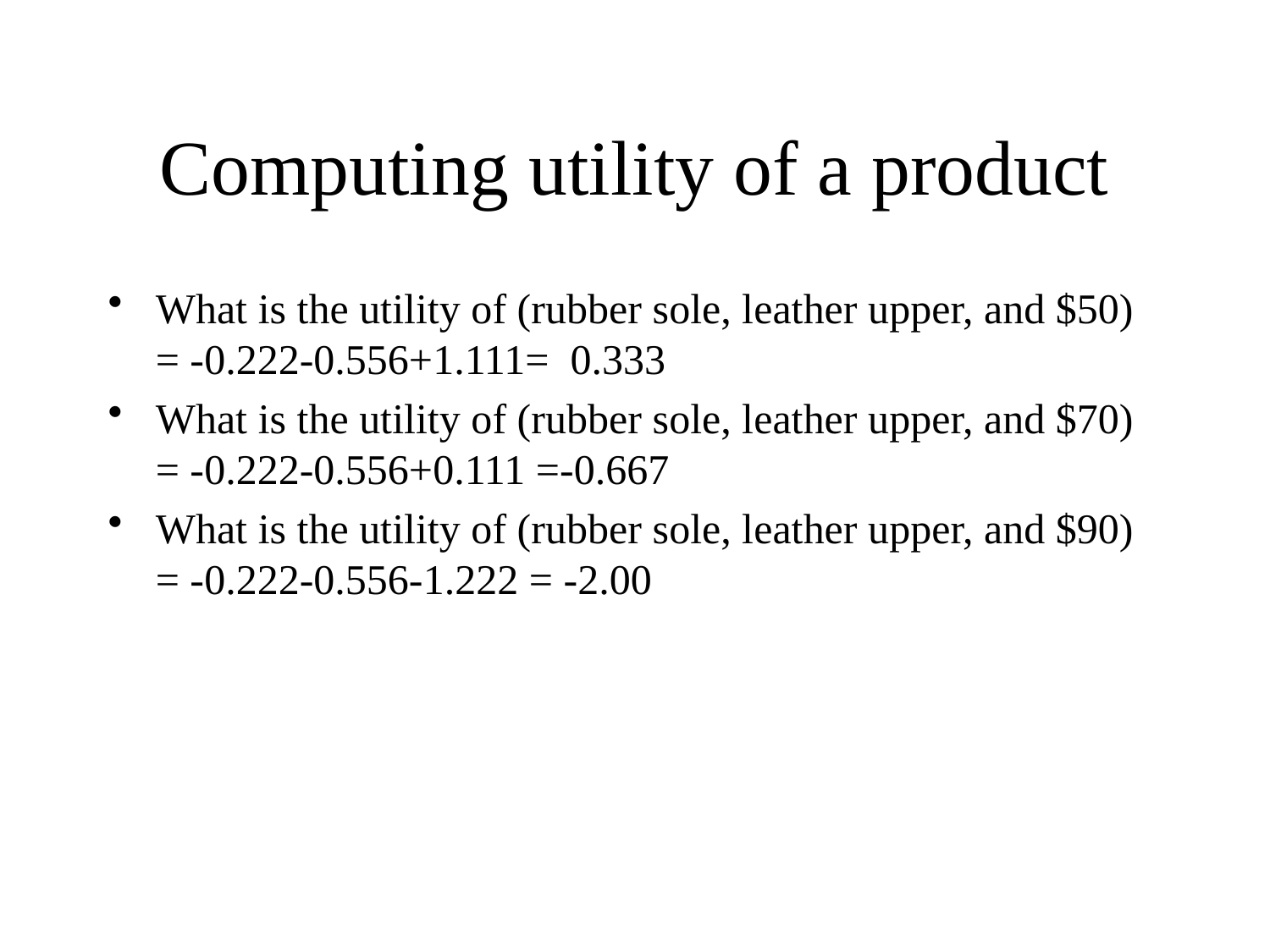

# Computing utility of a product
What is the utility of (rubber sole, leather upper, and $50) = -0.222-0.556+1.111=  0.333
What is the utility of (rubber sole, leather upper, and $70) = -0.222-0.556+0.111 =-0.667
What is the utility of (rubber sole, leather upper, and $90) = -0.222-0.556-1.222 = -2.00